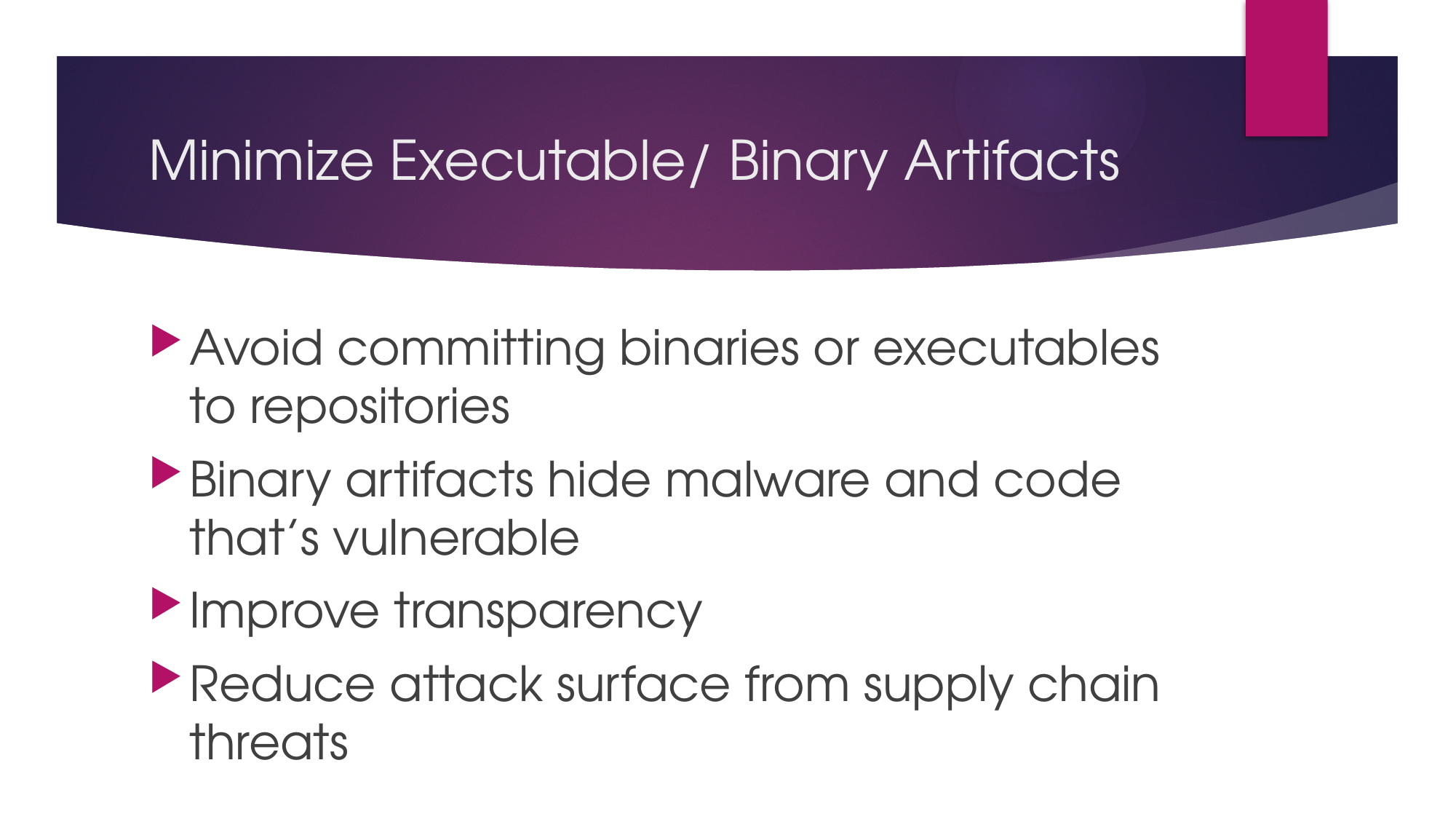

# Minimize Executable/ Binary Artifacts
Avoid committing binaries or executables to repositories
Binary artifacts hide malware and code that’s vulnerable
Improve transparency
Reduce attack surface from supply chain threats